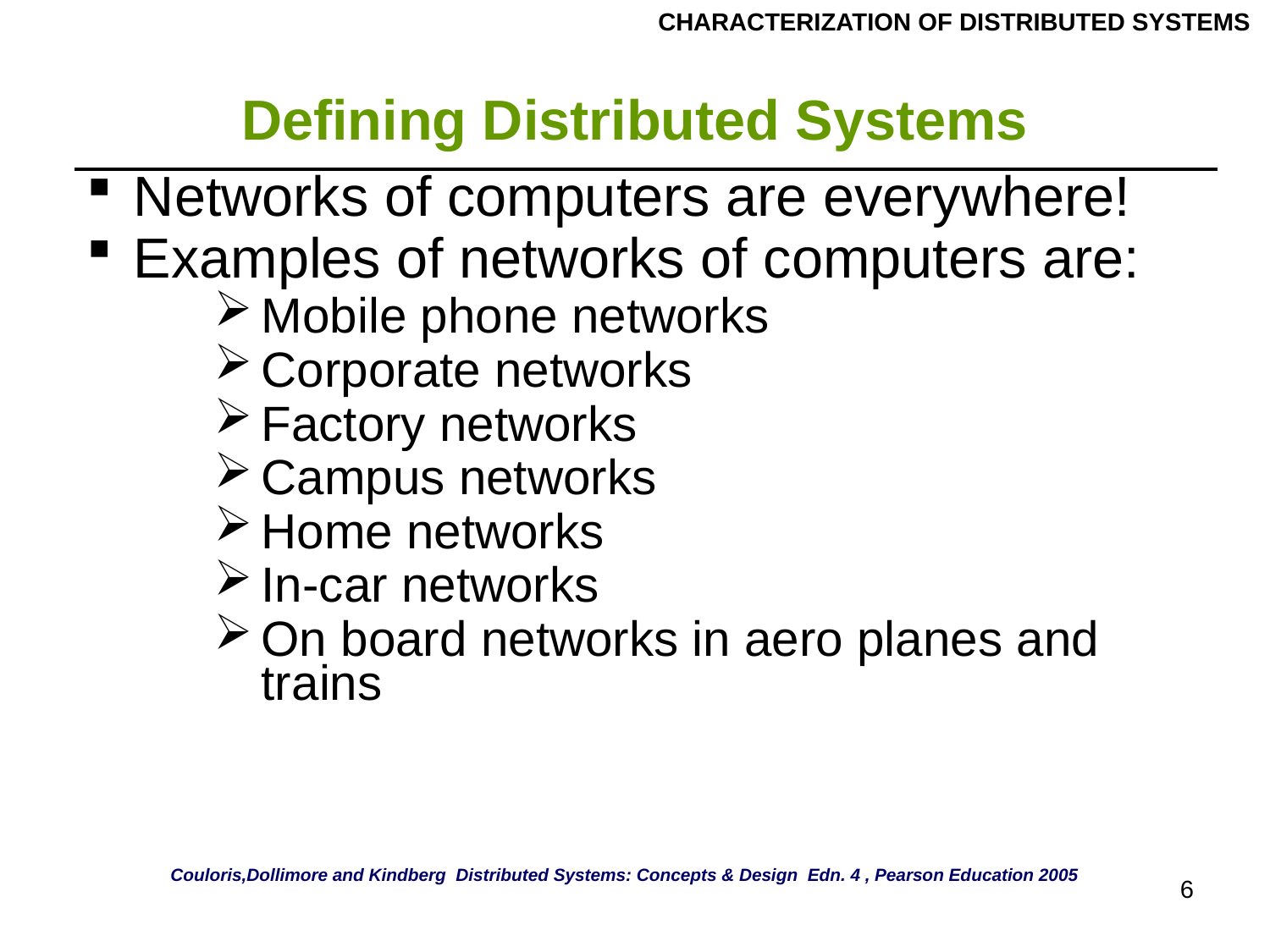

CHARACTERIZATION OF DISTRIBUTED SYSTEMS
# Defining Distributed Systems
| Networks of computers are everywhere! Examples of networks of computers are: Mobile phone networks Corporate networks Factory networks Campus networks Home networks In-car networks On board networks in aero planes and trains |
| --- |
Couloris,Dollimore and Kindberg  Distributed Systems: Concepts & Design  Edn. 4 , Pearson Education 2005
6